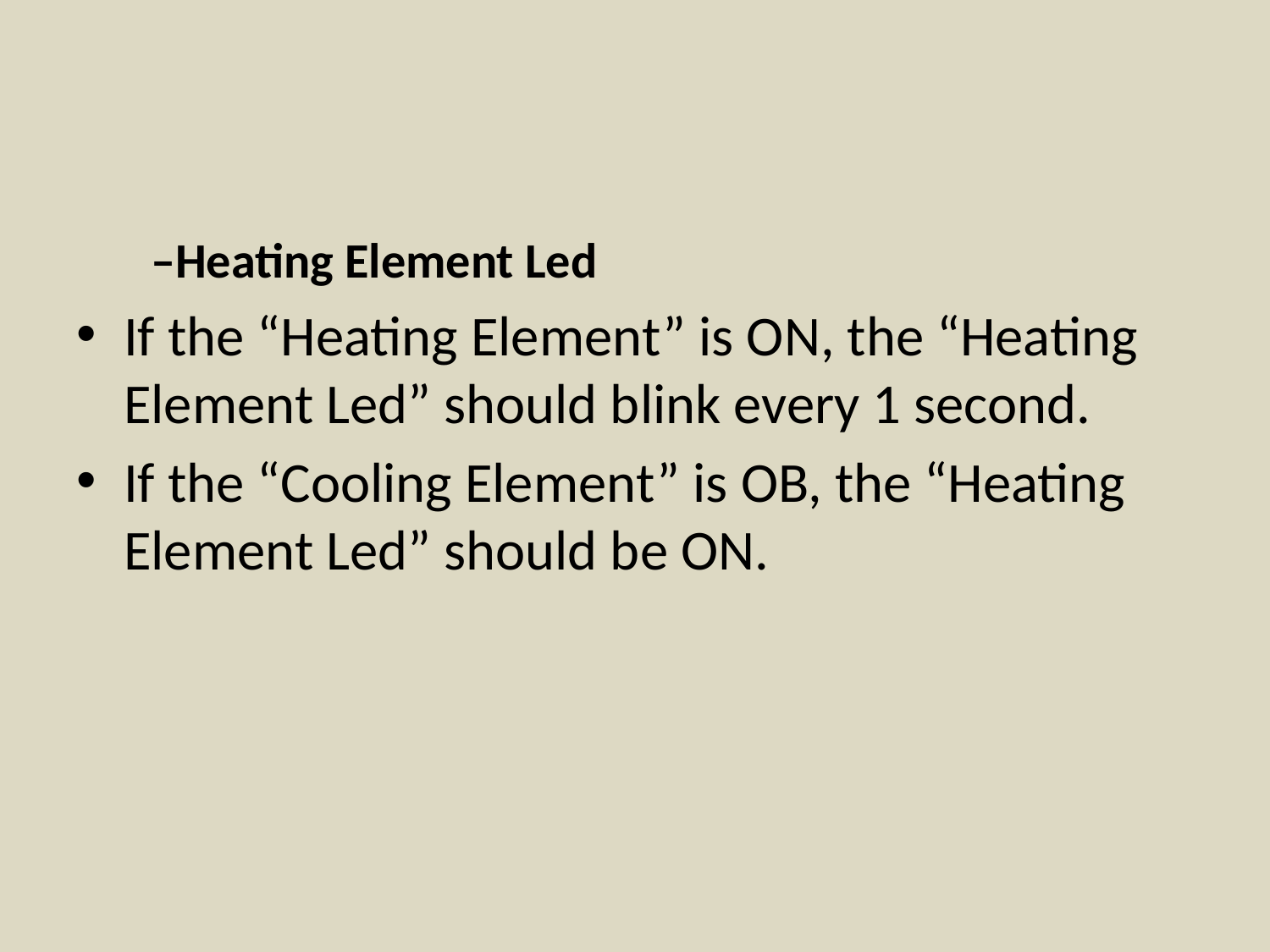

–Heating Element Led
If the “Heating Element” is ON, the “Heating Element Led” should blink every 1 second.
If the “Cooling Element” is OB, the “Heating Element Led” should be ON.